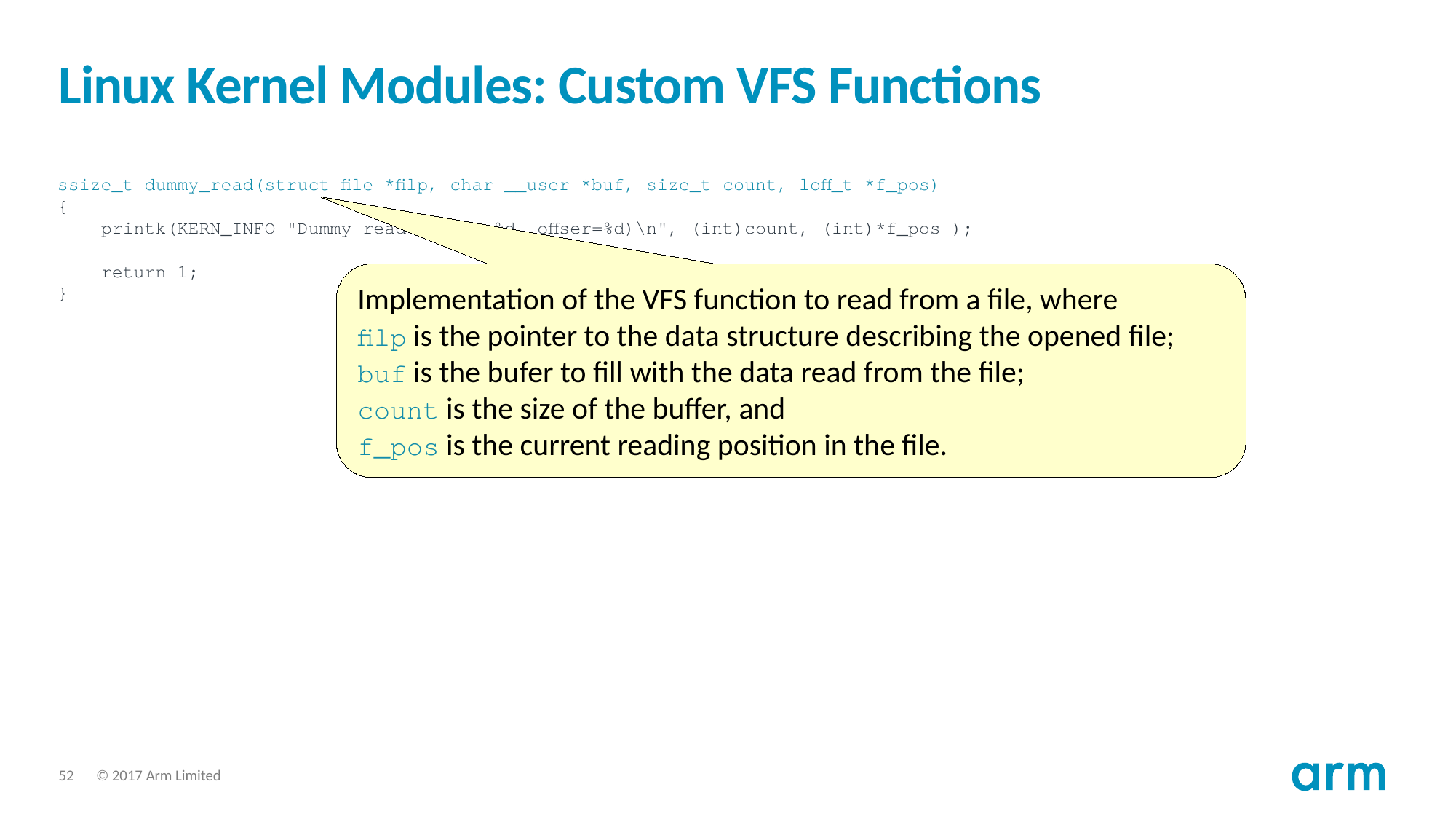

# Linux Kernel Modules: Custom VFS Functions
ssize_t dummy_read(struct file *filp, char __user *buf, size_t count, loff_t *f_pos)
{
    printk(KERN_INFO "Dummy read (count=%d, offser=%d)\n", (int)count, (int)*f_pos );

    return 1;
}

Implementation of the VFS function to read from a file, where
filp is the pointer to the data structure describing the opened file;
buf is the bufer to fill with the data read from the file;
count is the size of the buffer, and
f_pos is the current reading position in the file.